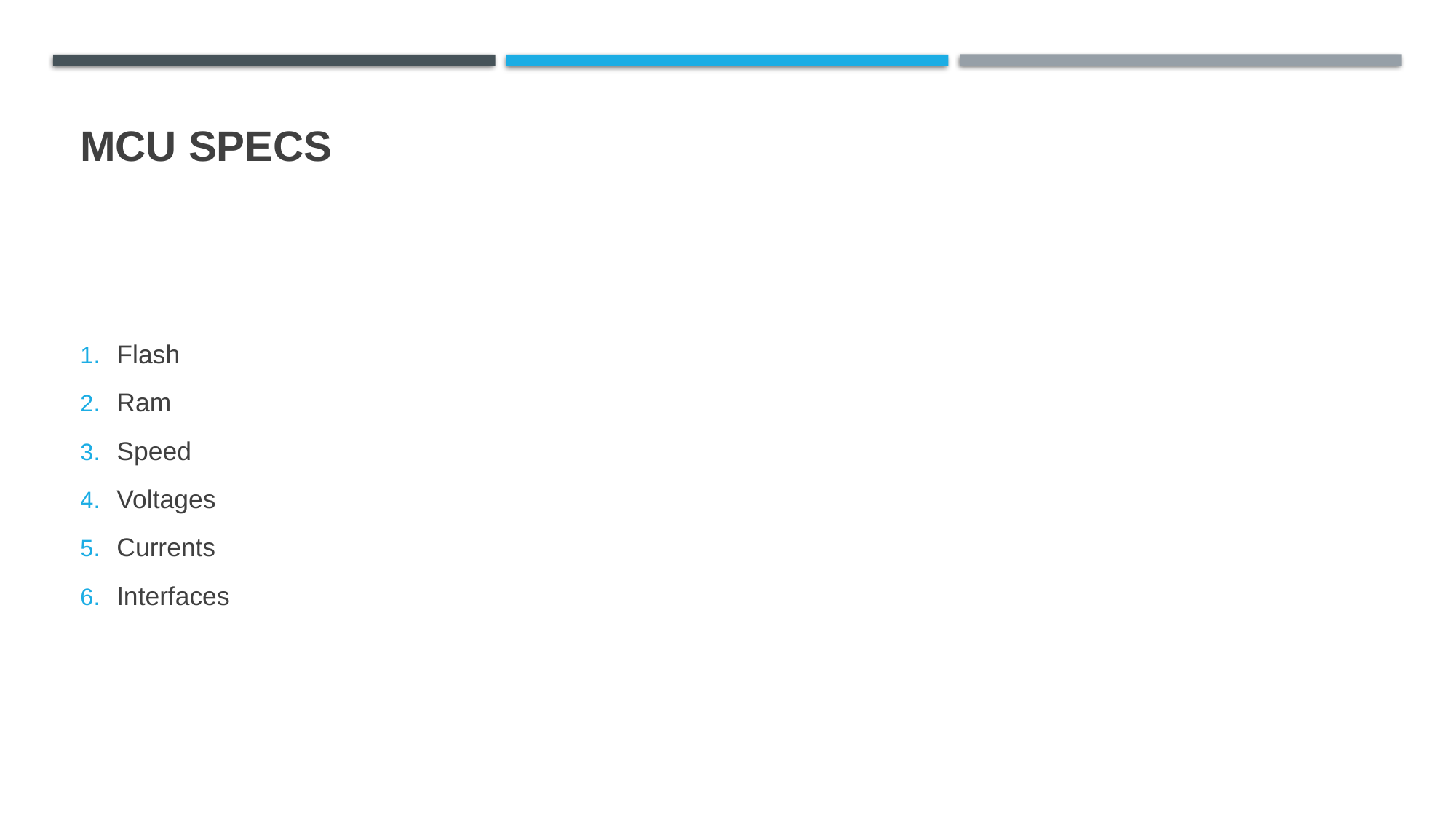

# MCU Specs
Flash
Ram
Speed
Voltages
Currents
Interfaces